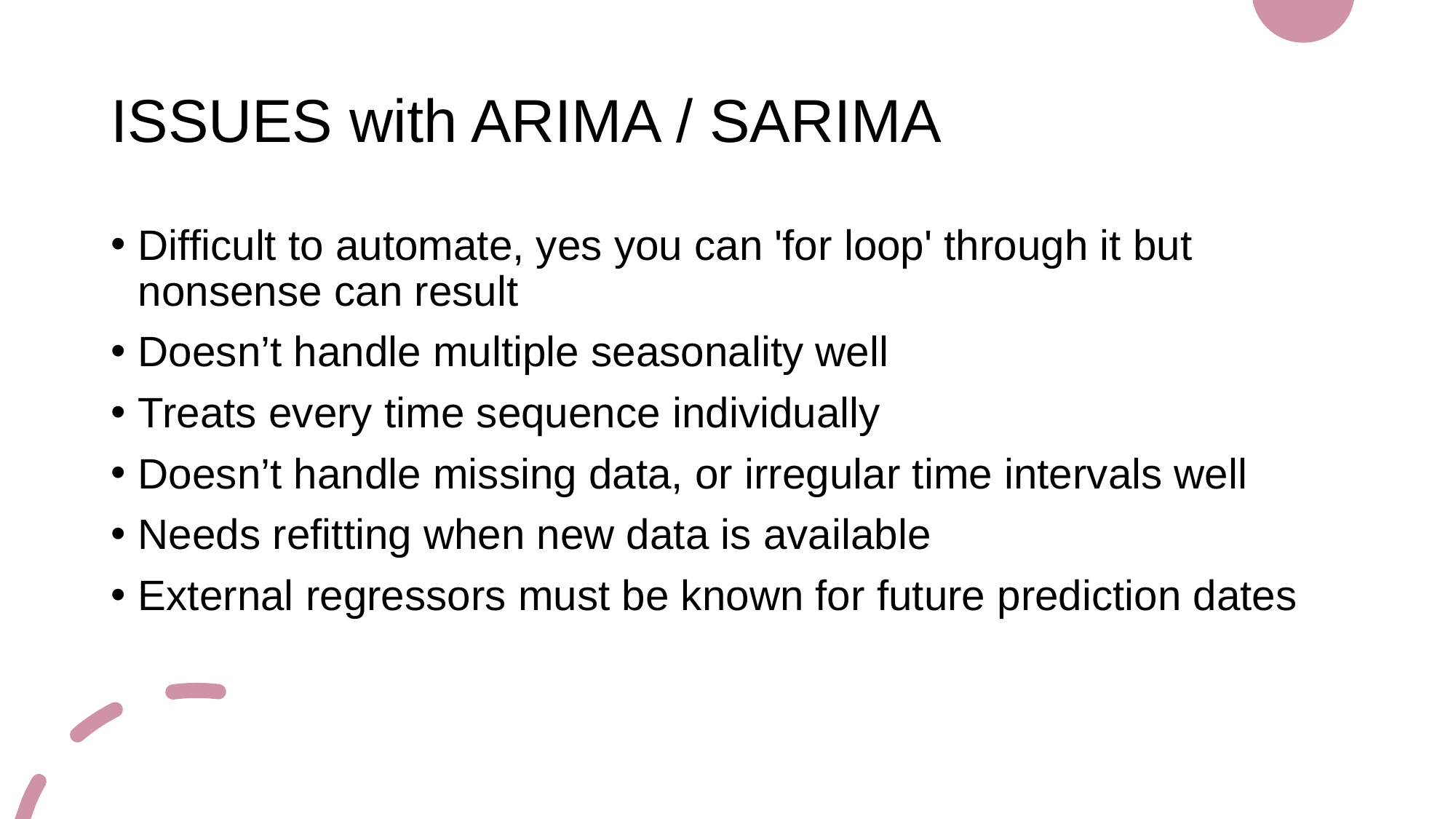

# ISSUES with ARIMA / SARIMA
Difficult to automate, yes you can 'for loop' through it but nonsense can result
Doesn’t handle multiple seasonality well
Treats every time sequence individually
Doesn’t handle missing data, or irregular time intervals well
Needs refitting when new data is available
External regressors must be known for future prediction dates